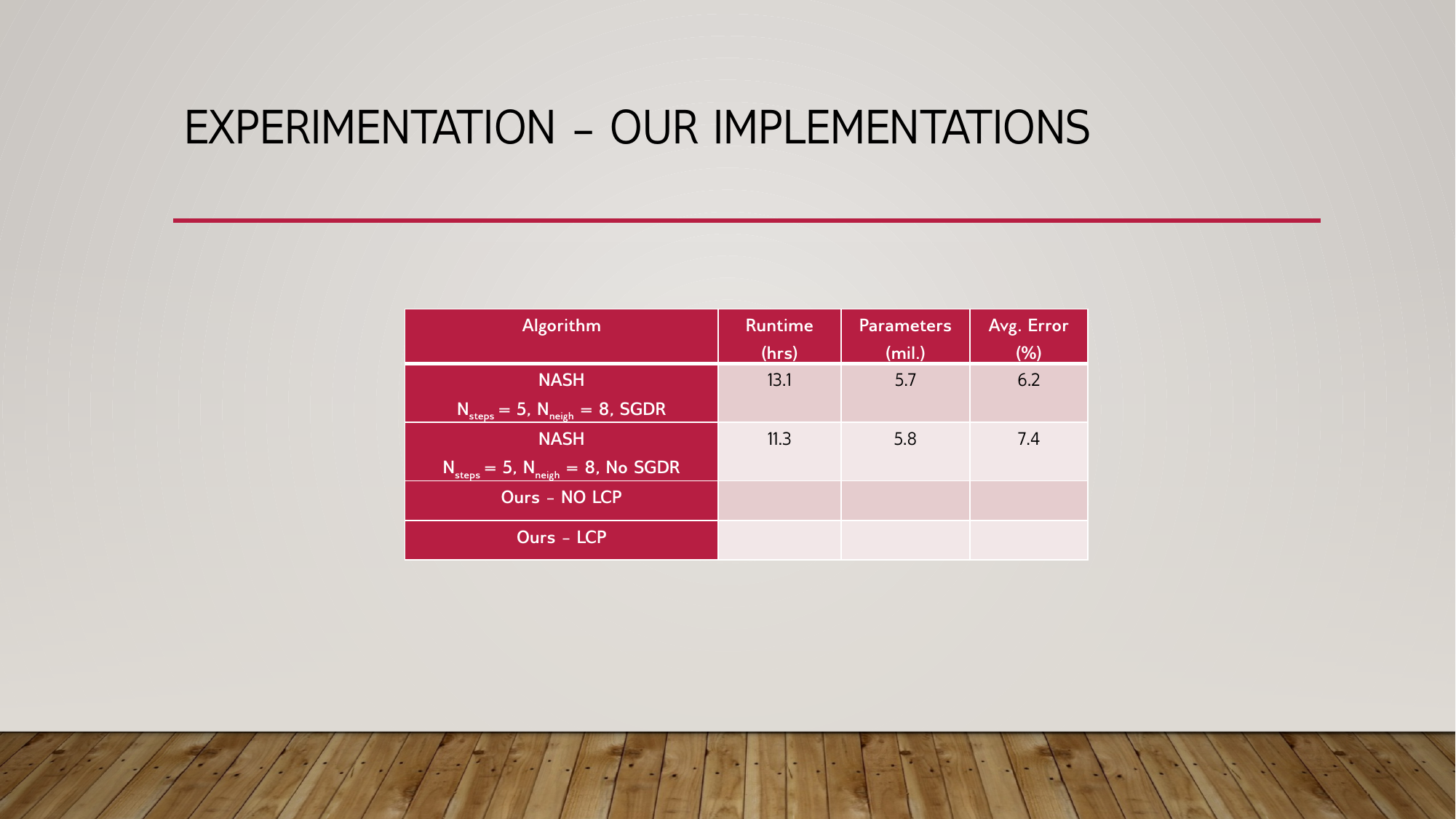

# EXPERIMENTATION – OUR IMPLEMENTATIONS
| Algorithm | Runtime (hrs) | Parameters (mil.) | Avg. Error (%) |
| --- | --- | --- | --- |
| NASH Nsteps = 5, Nneigh = 8, SGDR | 13.1 | 5.7 | 6.2 |
| NASH Nsteps = 5, Nneigh = 8, No SGDR | 11.3 | 5.8 | 7.4 |
| Ours – NO LCP |  |  |  |
| Ours – LCP |  |  |  |